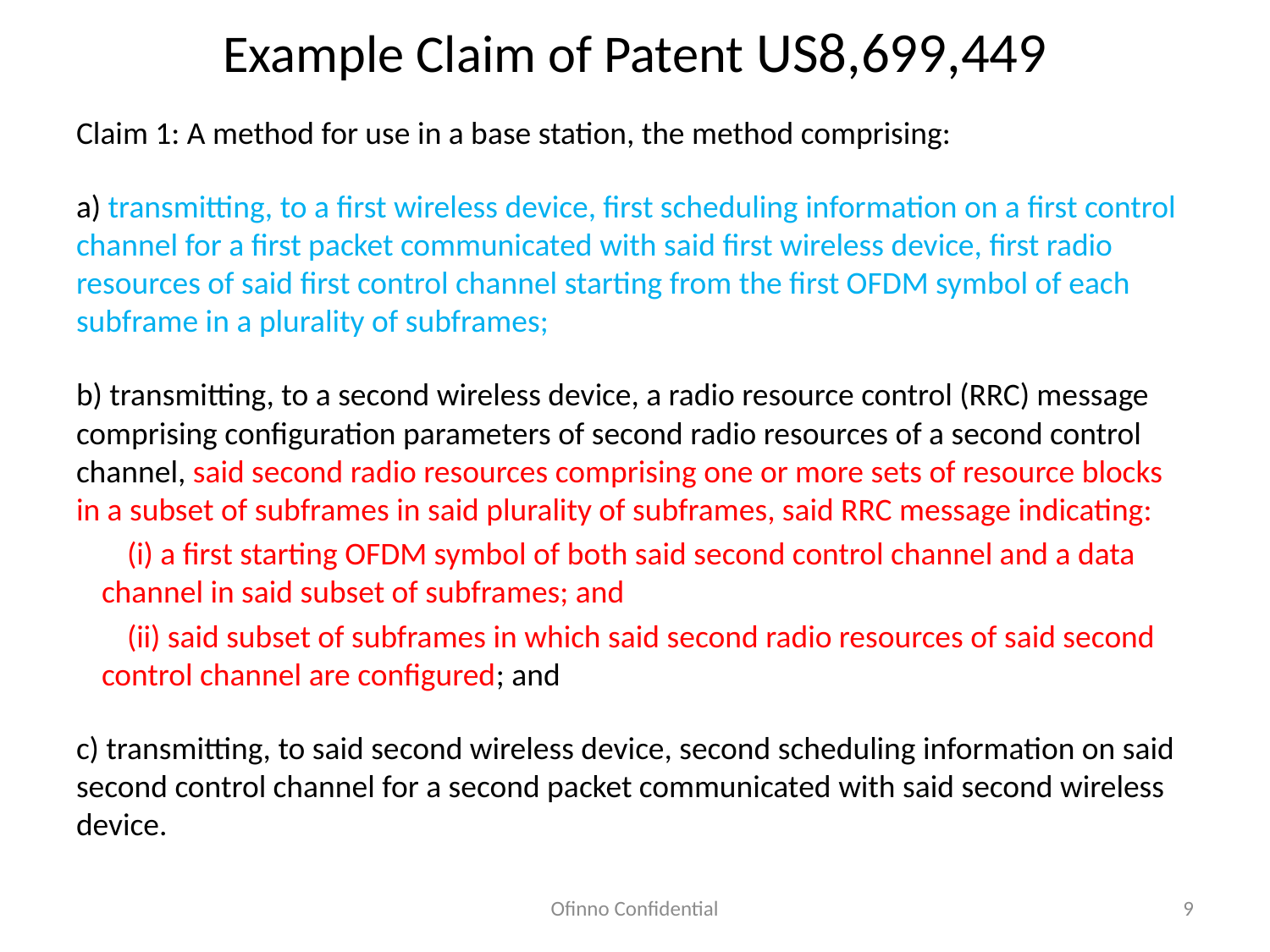

# Example Claim of Patent US8,699,449
Claim 1: A method for use in a base station, the method comprising:

a) transmitting, to a first wireless device, first scheduling information on a first control channel for a first packet communicated with said first wireless device, first radio resources of said first control channel starting from the first OFDM symbol of each subframe in a plurality of subframes;

b) transmitting, to a second wireless device, a radio resource control (RRC) message comprising configuration parameters of second radio resources of a second control channel, said second radio resources comprising one or more sets of resource blocks in a subset of subframes in said plurality of subframes, said RRC message indicating:
(i) a first starting OFDM symbol of both said second control channel and a data channel in said subset of subframes; and
(ii) said subset of subframes in which said second radio resources of said second control channel are configured; and

c) transmitting, to said second wireless device, second scheduling information on said second control channel for a second packet communicated with said second wireless device.
Ofinno Confidential
9